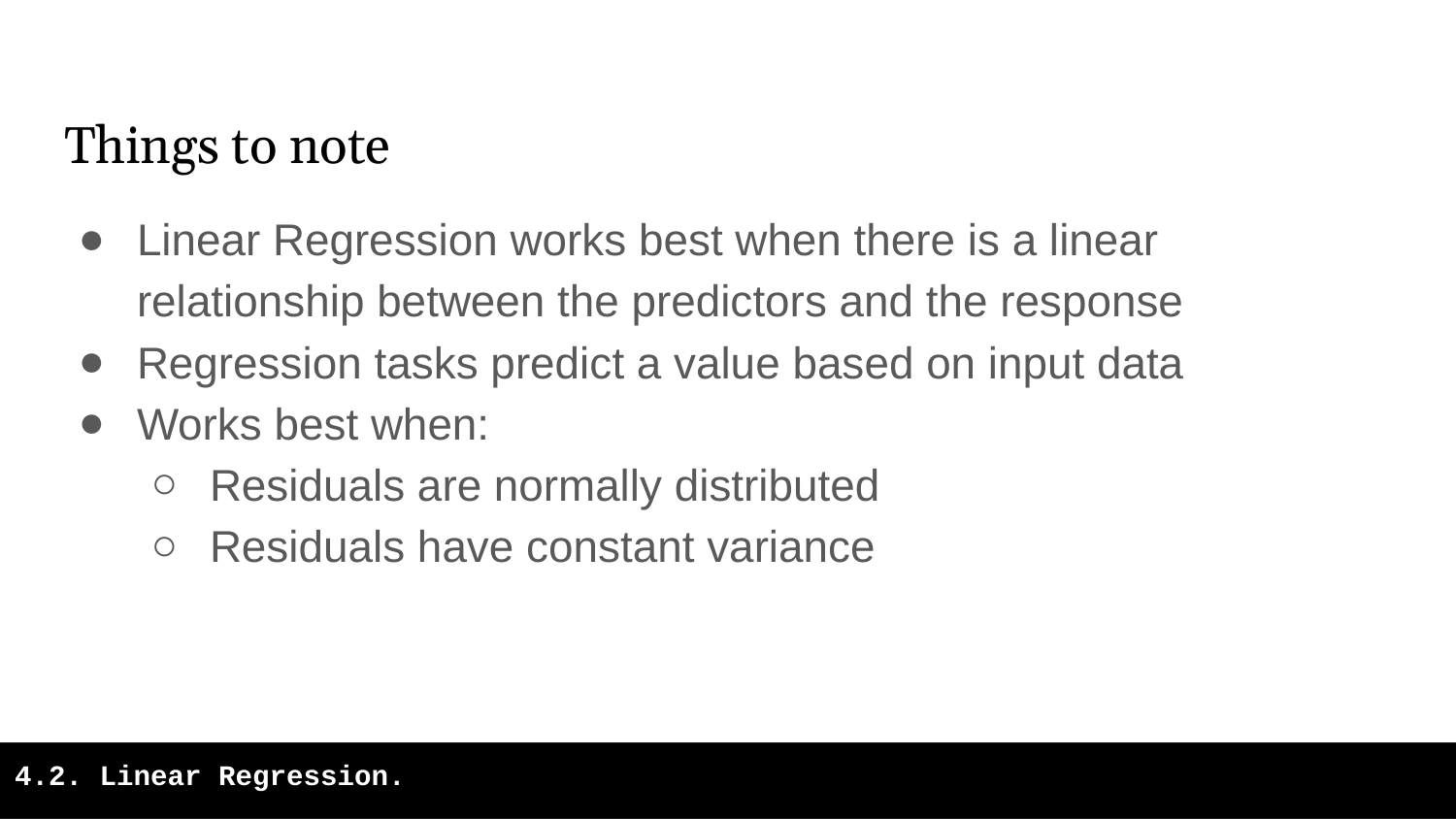

# Things to note
Linear Regression works best when there is a linear relationship between the predictors and the response
Regression tasks predict a value based on input data
Works best when:
Residuals are normally distributed
Residuals have constant variance
10
4.2. Statistical Machine Learning.
4.2. Linear Regression.